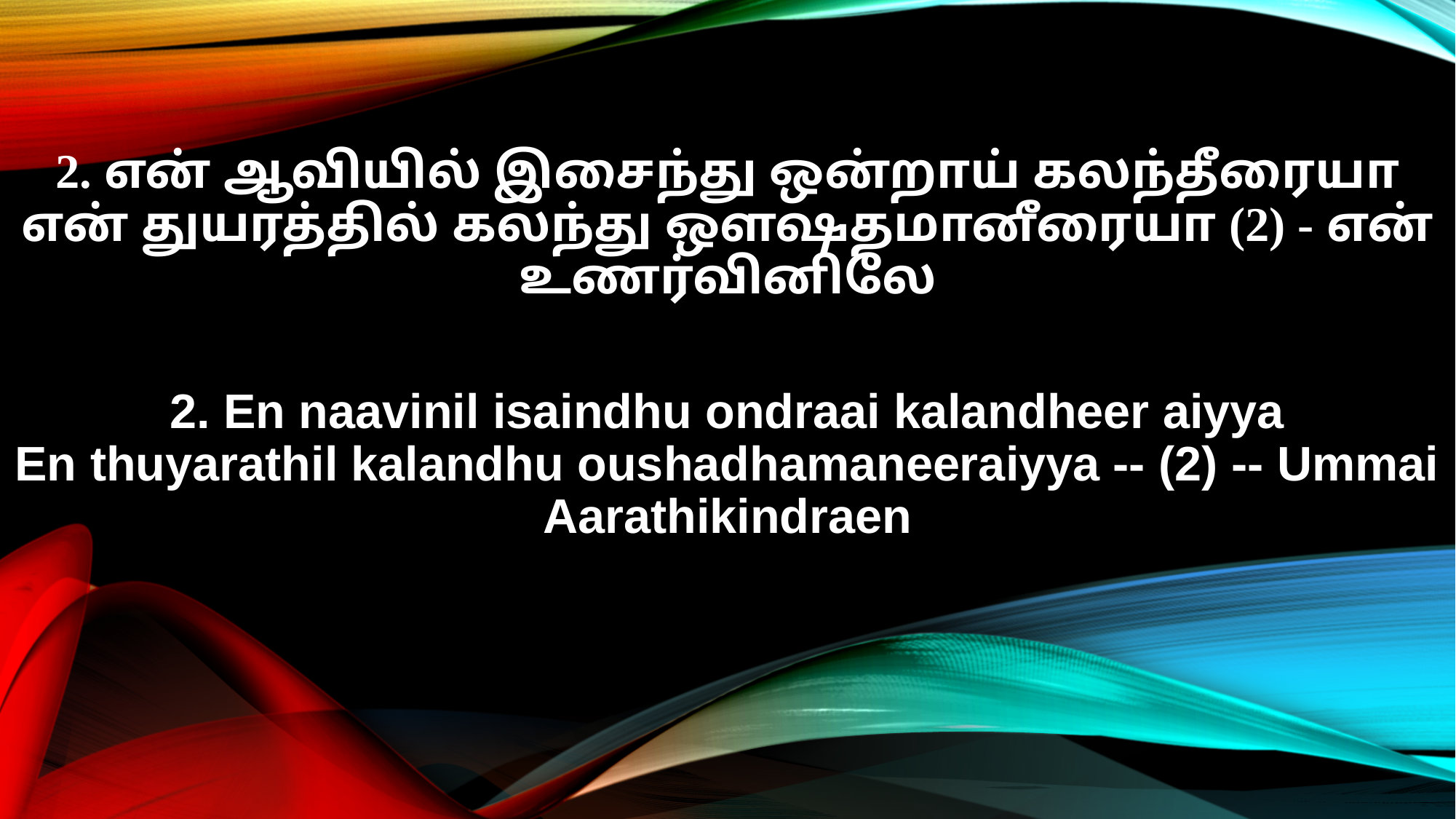

2. என் ஆவியில் இசைந்து ஒன்றாய் கலந்தீரையா
என் துயரத்தில் கலந்து ஒளஷதமானீரையா (2) - என் உணர்வினிலே

2. En naavinil isaindhu ondraai kalandheer aiyya
En thuyarathil kalandhu oushadhamaneeraiyya -- (2) -- Ummai Aarathikindraen